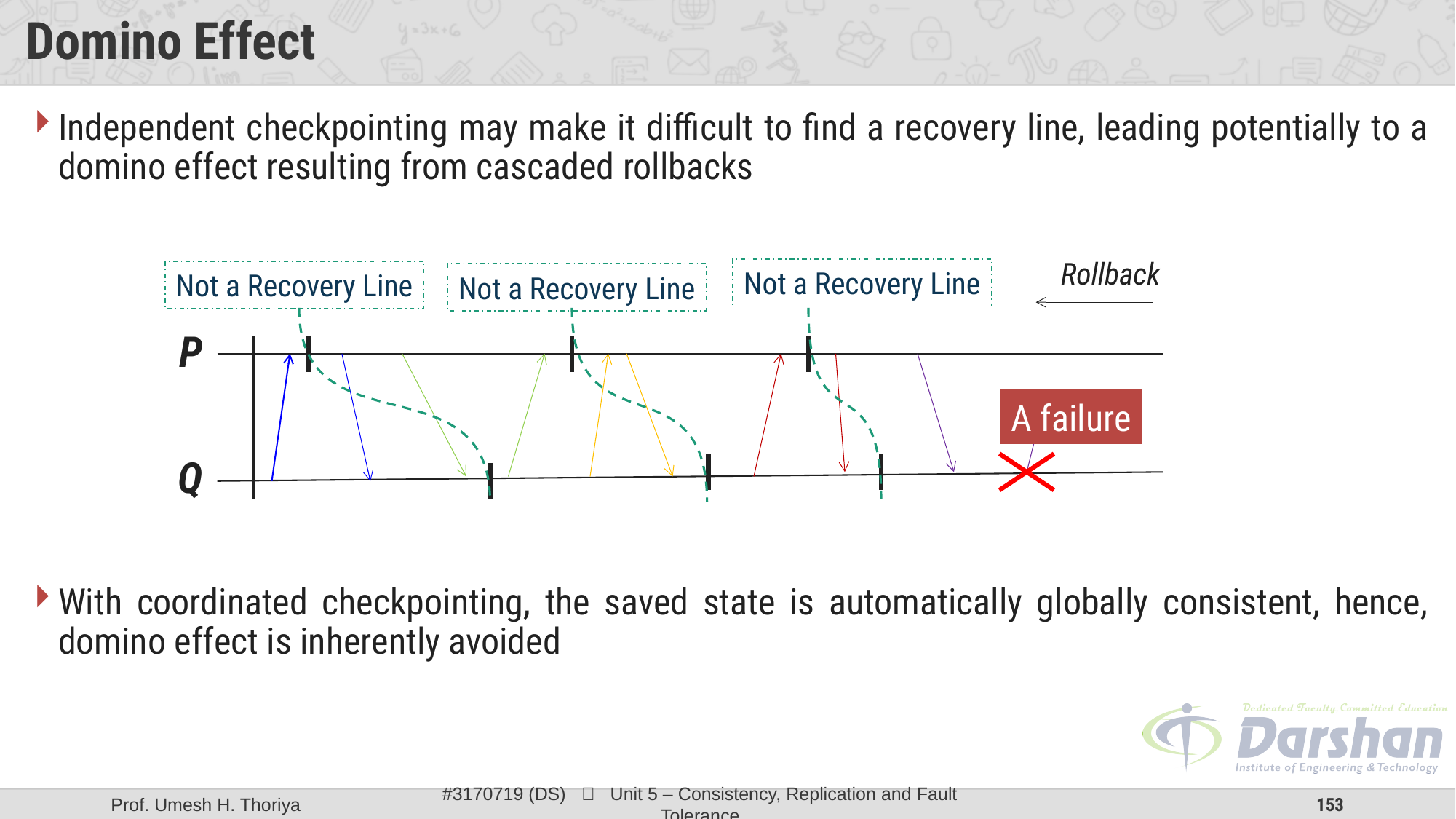

# Domino Effect
Independent checkpointing may make it difficult to find a recovery line, leading potentially to a domino effect resulting from cascaded rollbacks

With coordinated checkpointing, the saved state is automatically globally consistent, hence, domino effect is inherently avoided

Rollback
Not a Recovery Line
Not a Recovery Line
Not a Recovery Line
P
A failure
Q